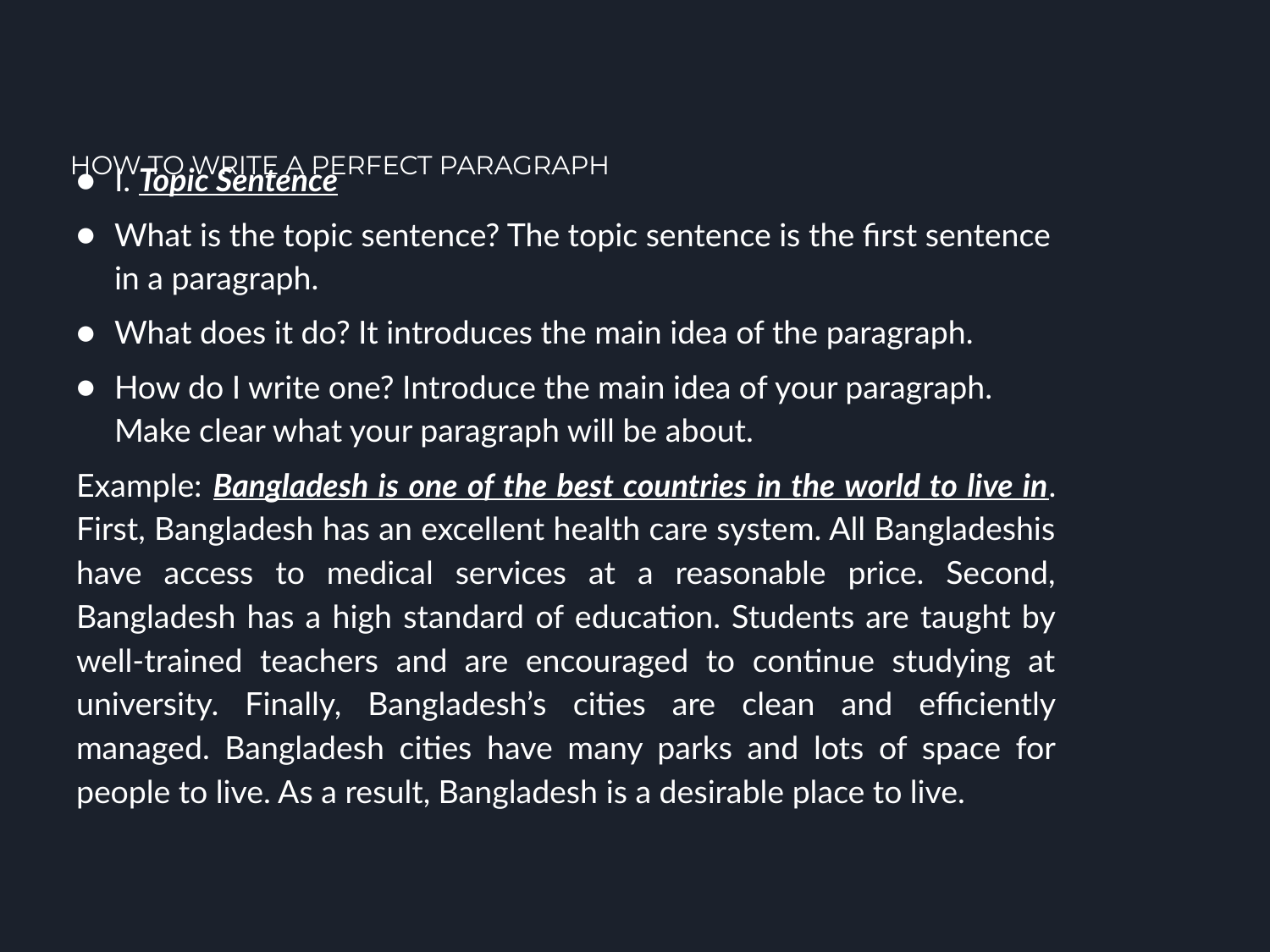

# HOW TO WRITE A PERFECT PARAGRAPH
I. Topic Sentence
What is the topic sentence? The topic sentence is the first sentence in a paragraph.
What does it do? It introduces the main idea of the paragraph.
How do I write one? Introduce the main idea of your paragraph. Make clear what your paragraph will be about.
Example: Bangladesh is one of the best countries in the world to live in. First, Bangladesh has an excellent health care system. All Bangladeshis have access to medical services at a reasonable price. Second, Bangladesh has a high standard of education. Students are taught by well‐trained teachers and are encouraged to continue studying at university. Finally, Bangladesh’s cities are clean and efficiently managed. Bangladesh cities have many parks and lots of space for people to live. As a result, Bangladesh is a desirable place to live.